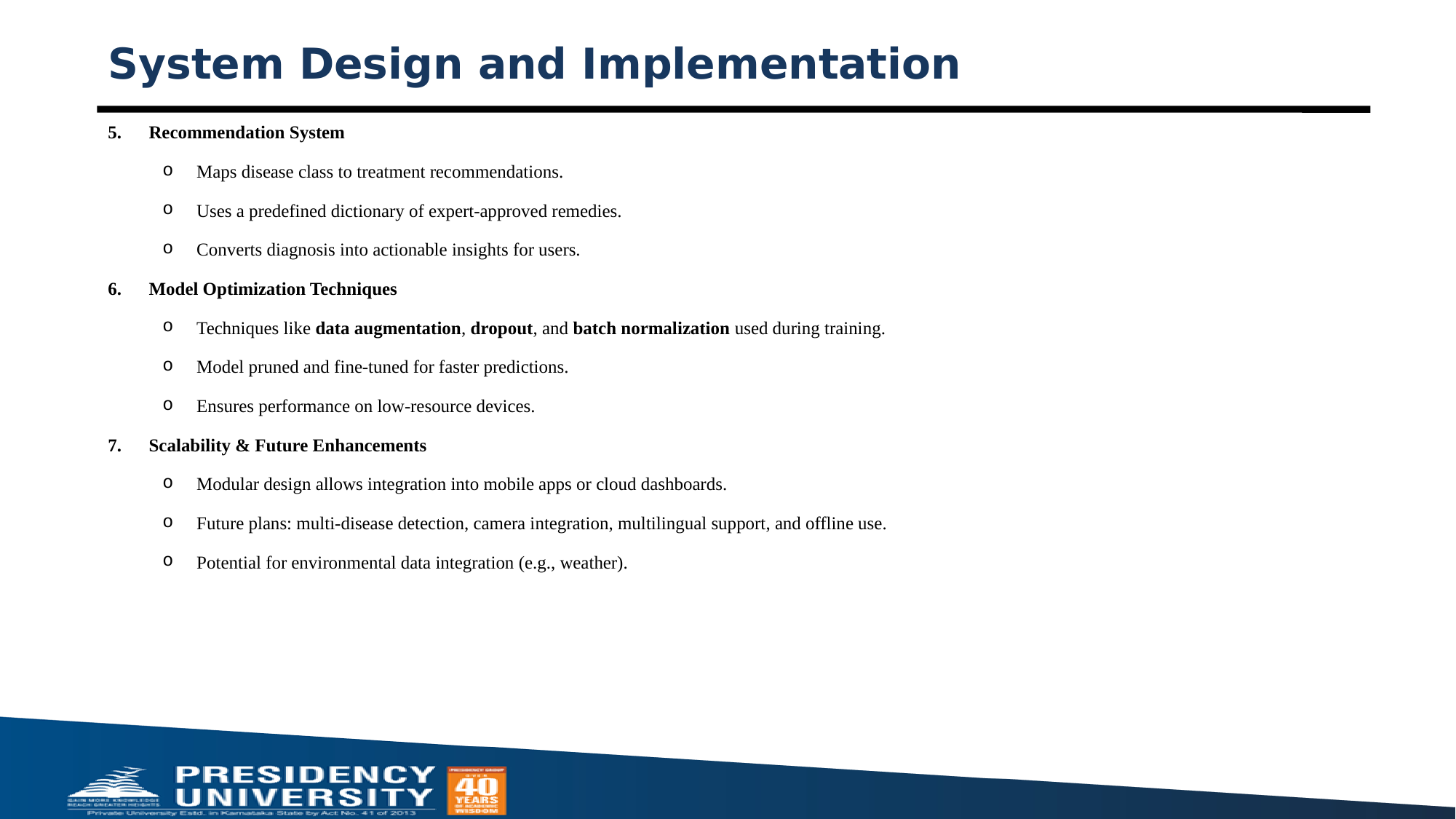

# System Design and Implementation
Recommendation System
Maps disease class to treatment recommendations.
Uses a predefined dictionary of expert-approved remedies.
Converts diagnosis into actionable insights for users.
Model Optimization Techniques
Techniques like data augmentation, dropout, and batch normalization used during training.
Model pruned and fine-tuned for faster predictions.
Ensures performance on low-resource devices.
Scalability & Future Enhancements
Modular design allows integration into mobile apps or cloud dashboards.
Future plans: multi-disease detection, camera integration, multilingual support, and offline use.
Potential for environmental data integration (e.g., weather).